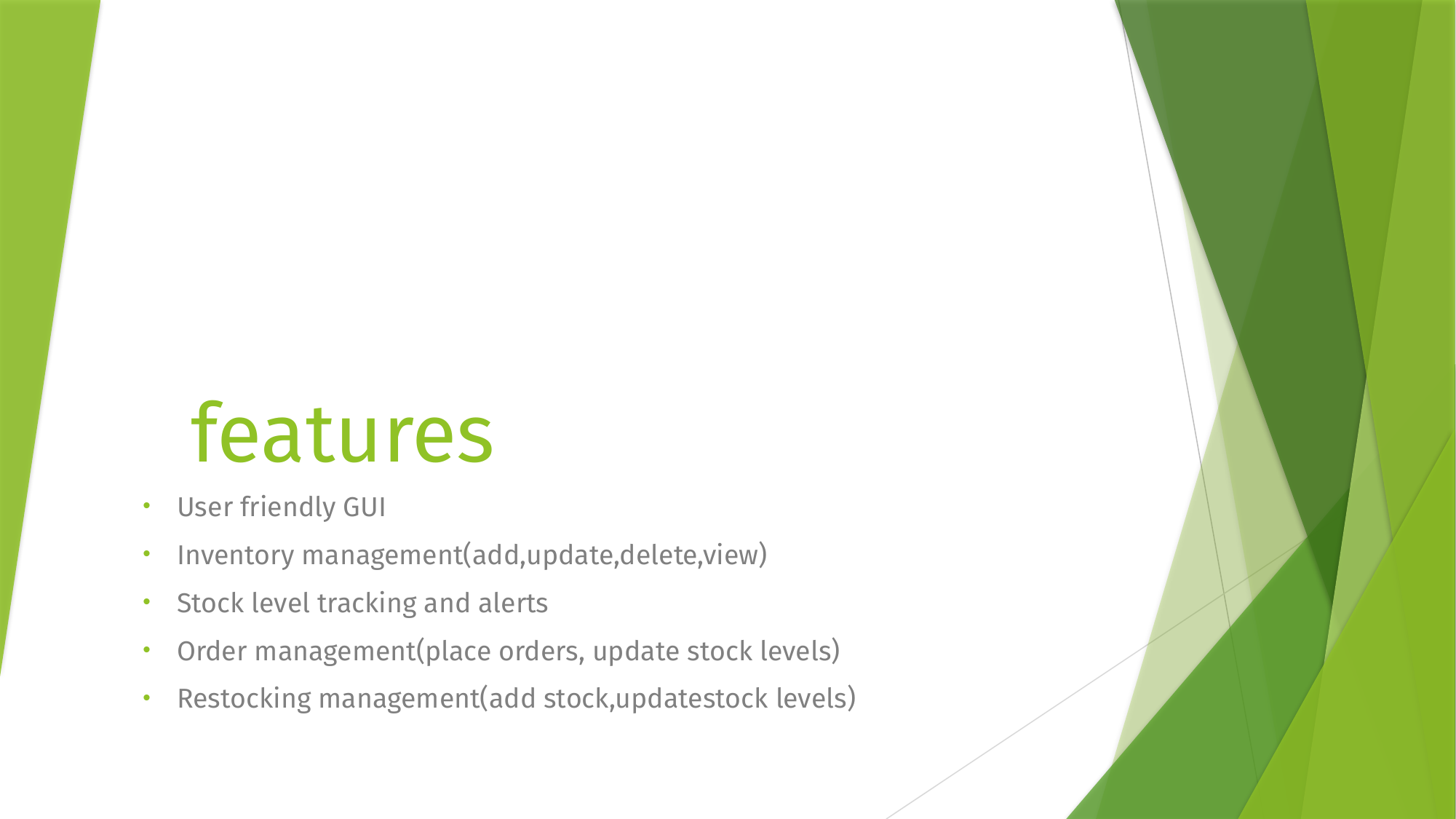

# features
User friendly GUI
Inventory management(add,update,delete,view)
Stock level tracking and alerts
Order management(place orders, update stock levels)
Restocking management(add stock,updatestock levels)